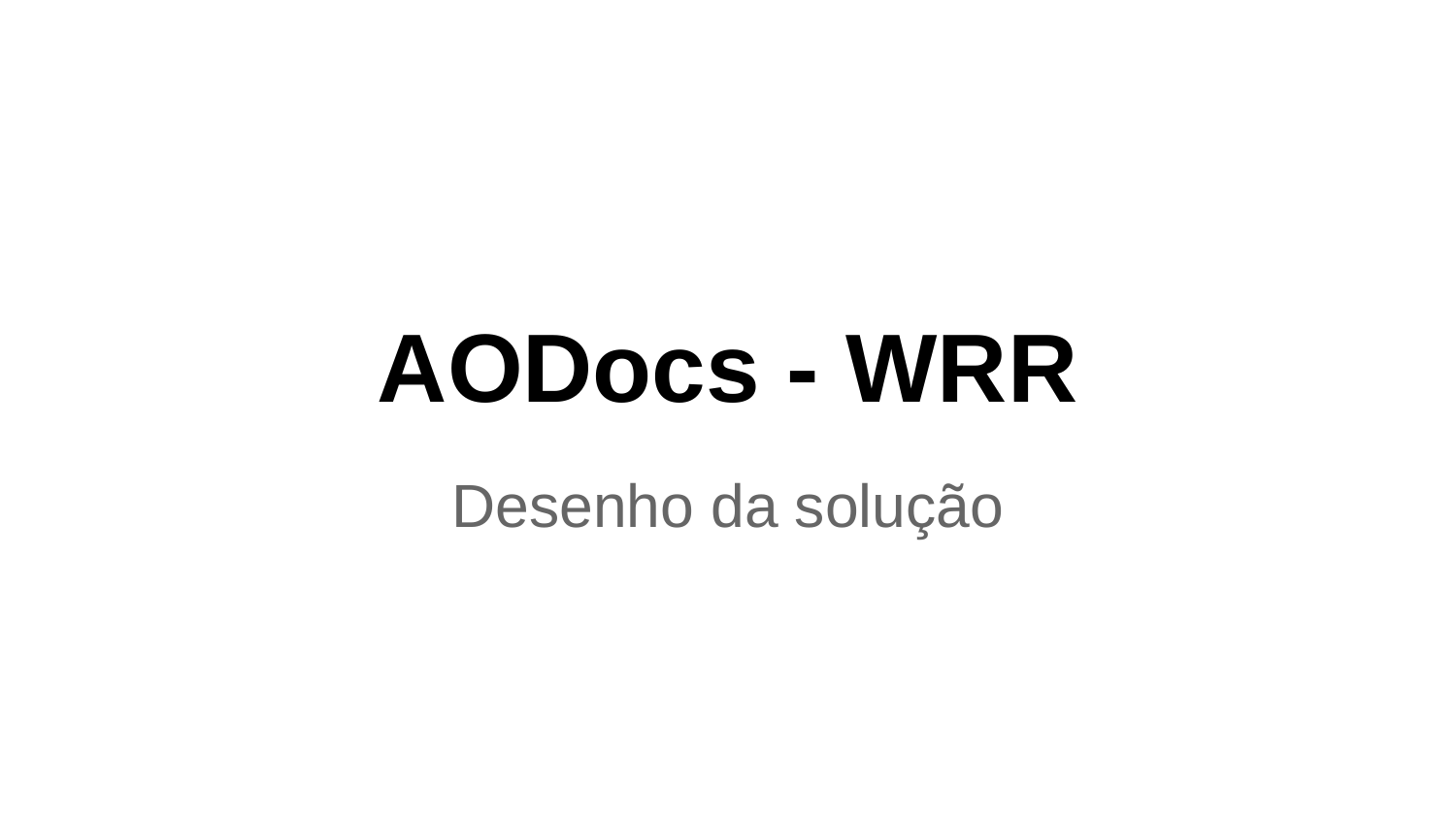

# AODocs - WRR
Desenho da solução